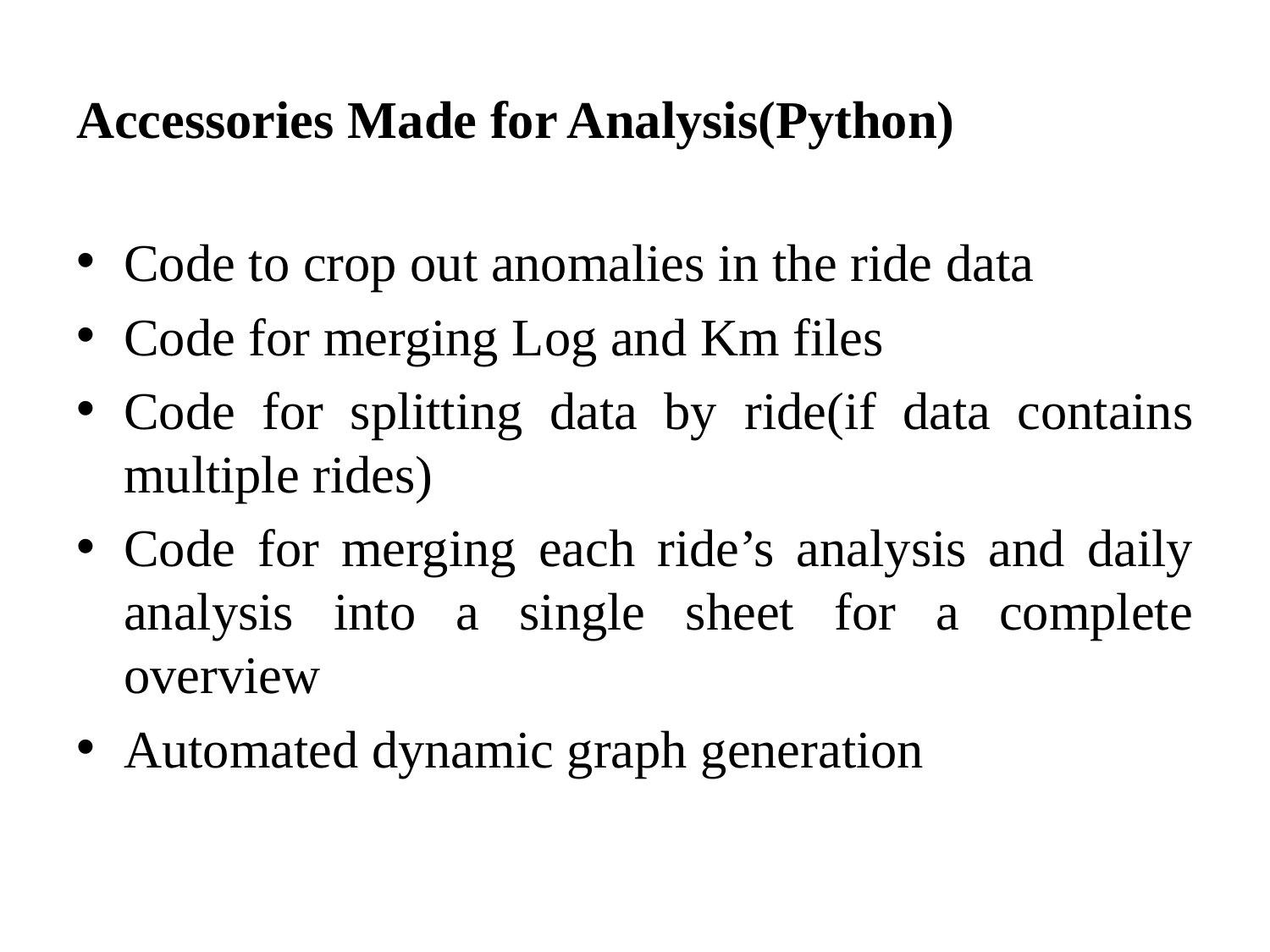

# Accessories Made for Analysis(Python)
Code to crop out anomalies in the ride data
Code for merging Log and Km files
Code for splitting data by ride(if data contains multiple rides)
Code for merging each ride’s analysis and daily analysis into a single sheet for a complete overview
Automated dynamic graph generation